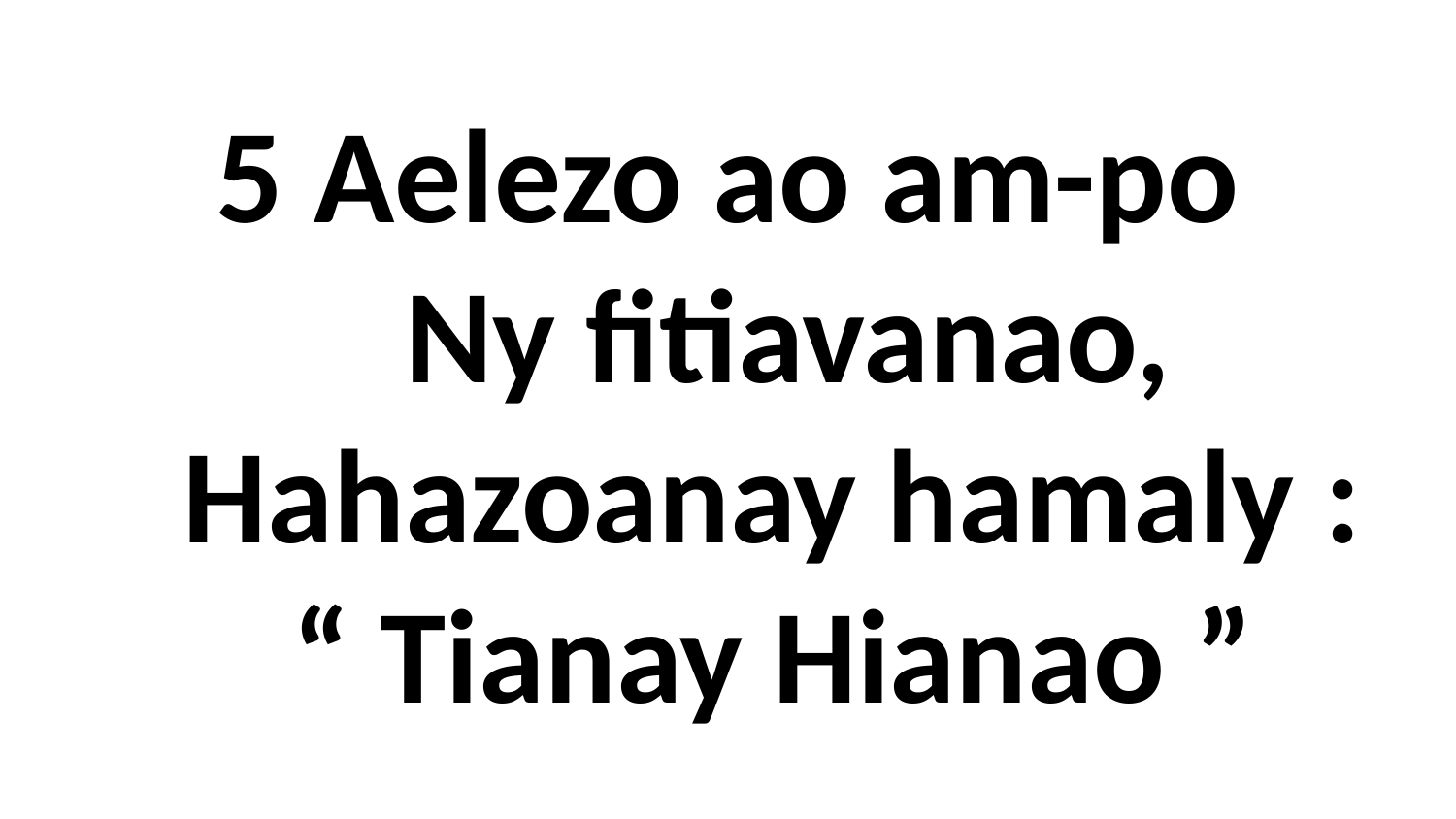

# 5 Aelezo ao am-po Ny fitiavanao, Hahazoanay hamaly : “ Tianay Hianao ”